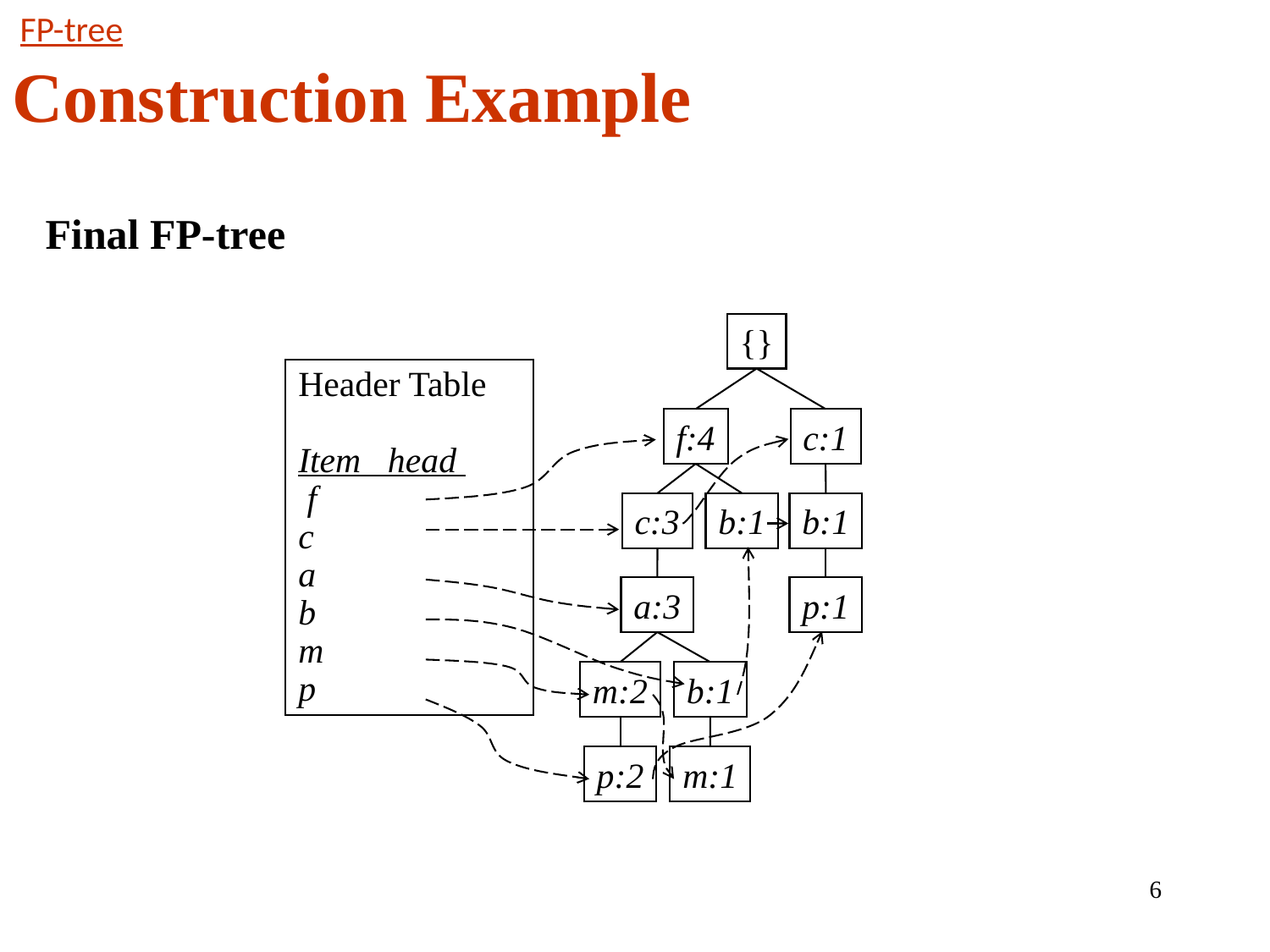

FP-tree
Construction Example
Final FP-tree
{}
Header Table

Item   head
 f
c
a
b
m
p
f:4
c:1

c:3
b:1
b:1

a:3
p:1

m:2
b:1

p:2
m:1
6